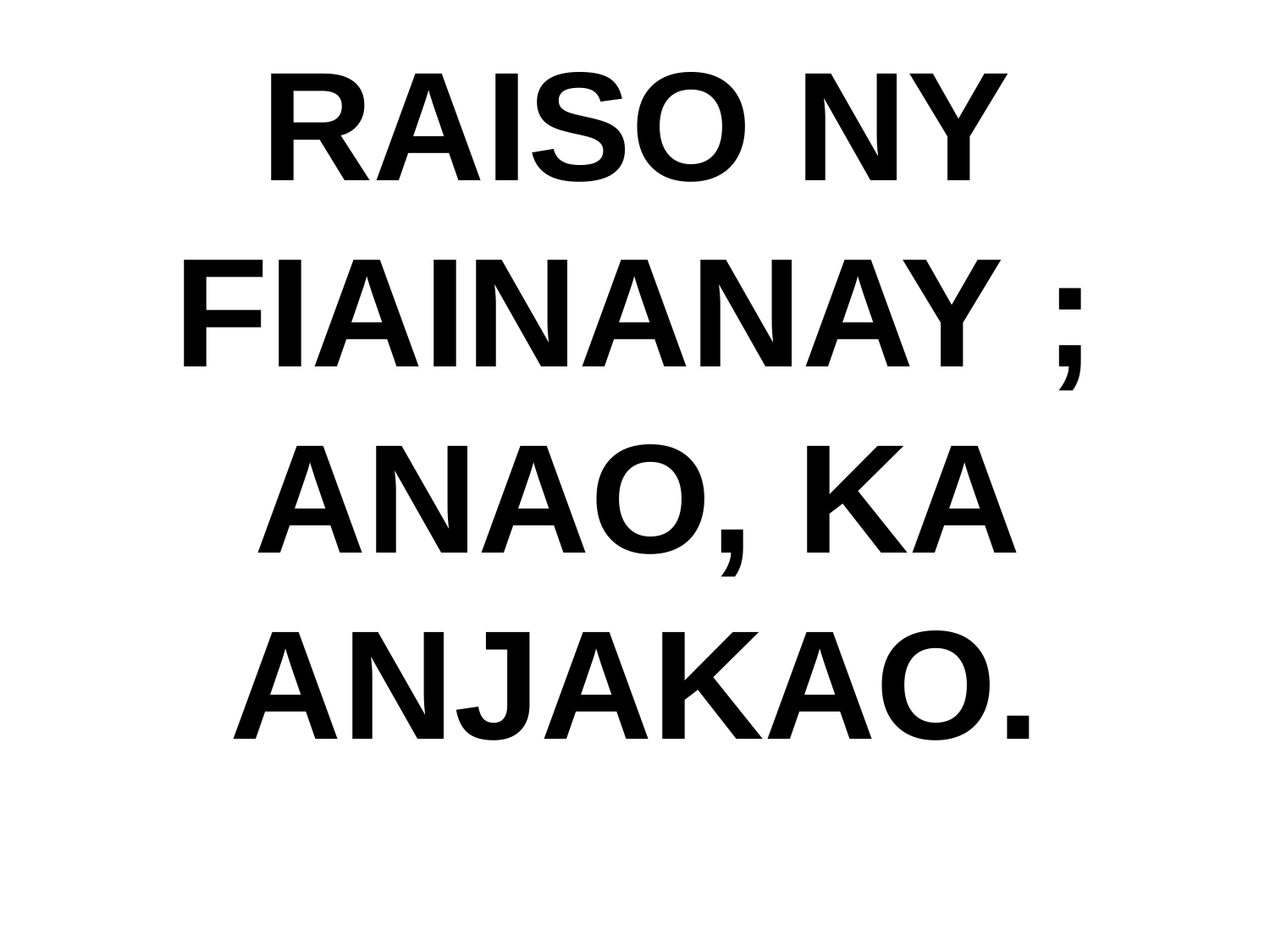

# RAISO NY FIAINANAY ; ANAO, KA ANJAKAO.